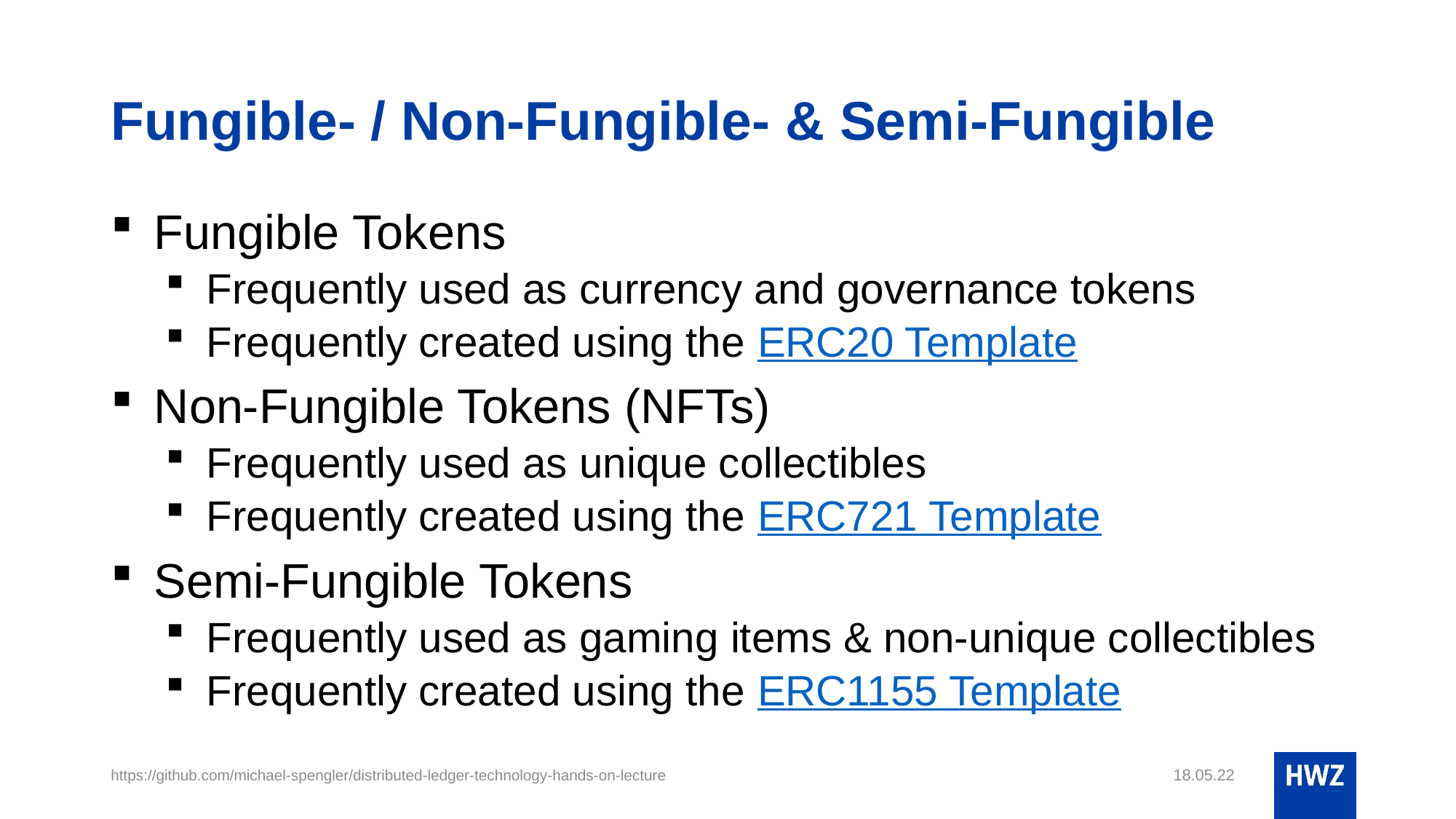

# Fungible- / Non-Fungible- & Semi-Fungible
Fungible Tokens
Frequently used as currency and governance tokens
Frequently created using the ERC20 Template
Non-Fungible Tokens (NFTs)
Frequently used as unique collectibles
Frequently created using the ERC721 Template
Semi-Fungible Tokens
Frequently used as gaming items & non-unique collectibles
Frequently created using the ERC1155 Template

https://github.com/michael-spengler/distributed-ledger-technology-hands-on-lecture
18.05.22